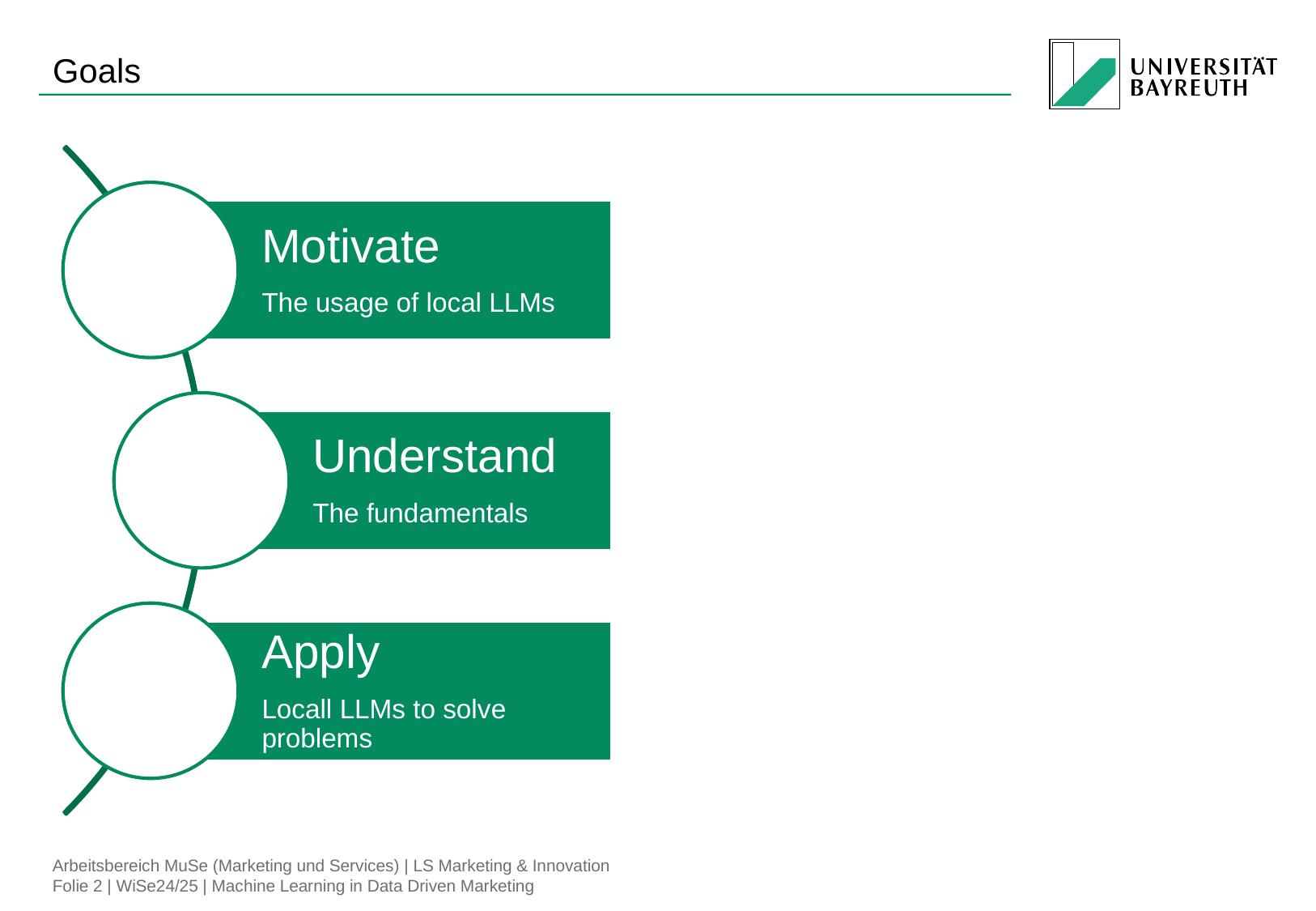

# Goals
Motivate
The usage of local LLMs
Understand
The fundamentals
Apply
Locall LLMs to solve problems